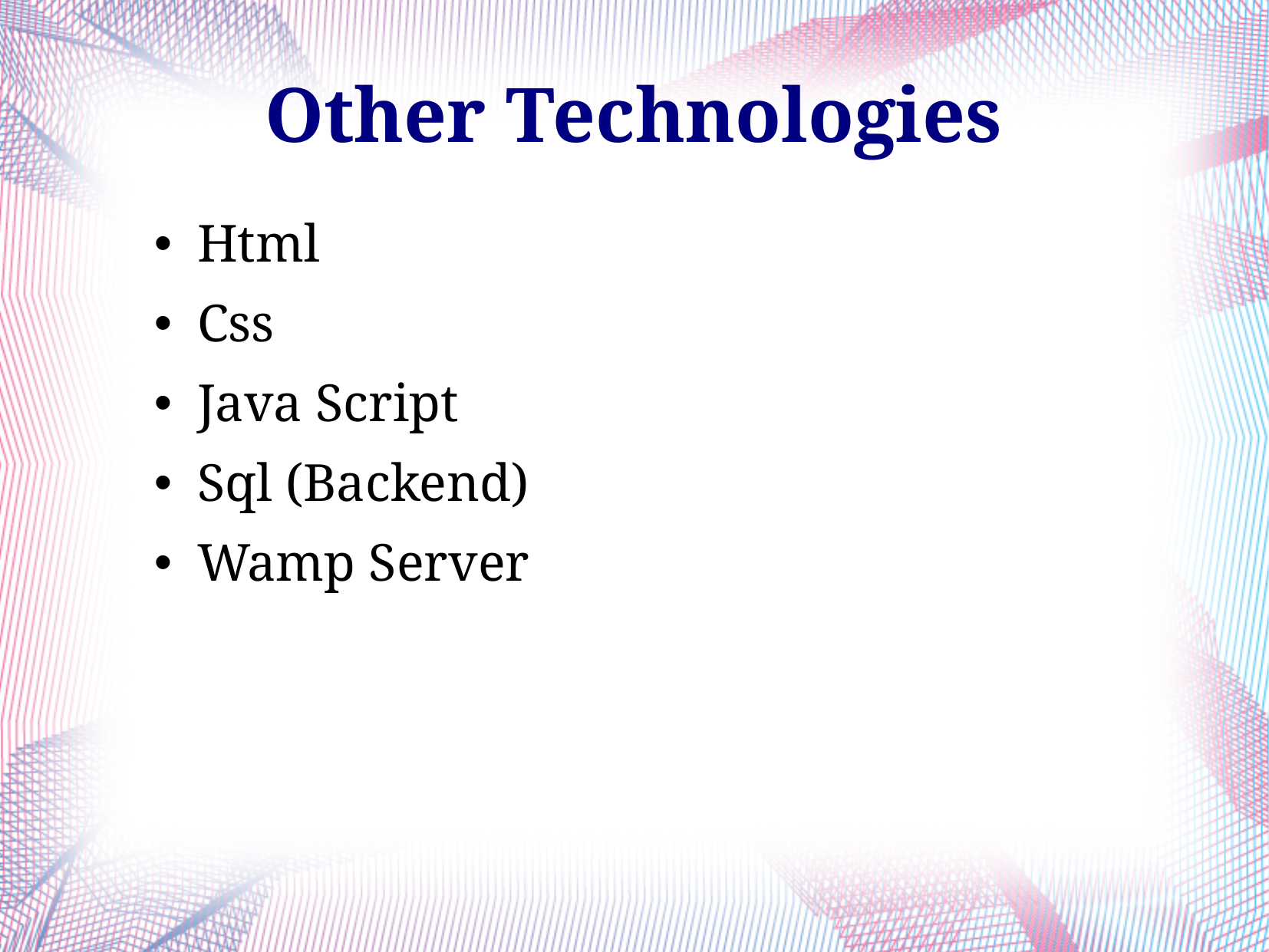

# Other Technologies
Html
Css
Java Script
Sql (Backend)
Wamp Server